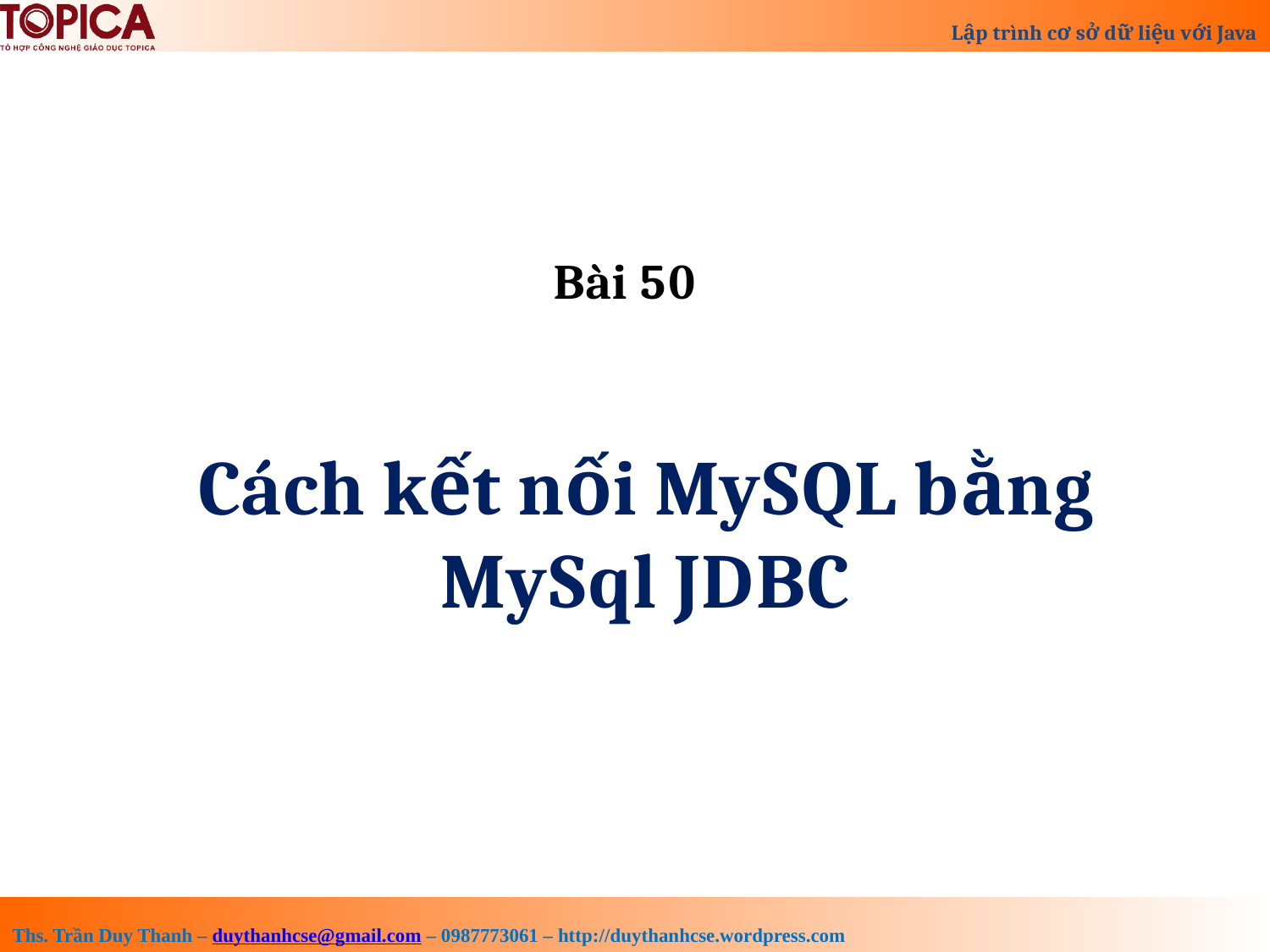

Bài 50
Cách kết nối MySQL bằng MySql JDBC